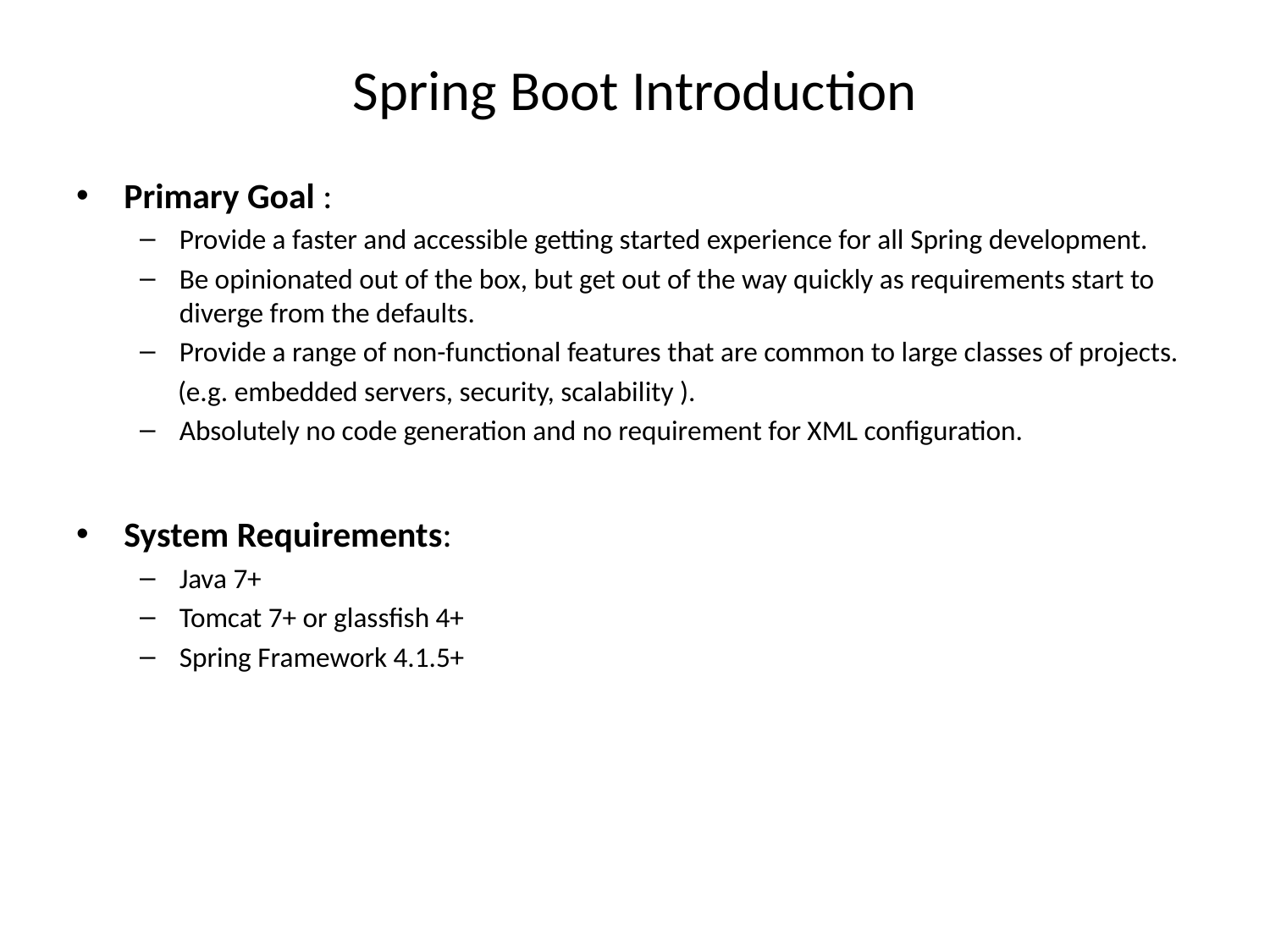

# Spring Boot Introduction
Primary Goal :
Provide a faster and accessible getting started experience for all Spring development.
Be opinionated out of the box, but get out of the way quickly as requirements start to diverge from the defaults.
Provide a range of non-functional features that are common to large classes of projects.
      (e.g. embedded servers, security, scalability ).
Absolutely no code generation and no requirement for XML configuration.

System Requirements:
Java 7+
Tomcat 7+ or glassfish 4+
Spring Framework 4.1.5+

3